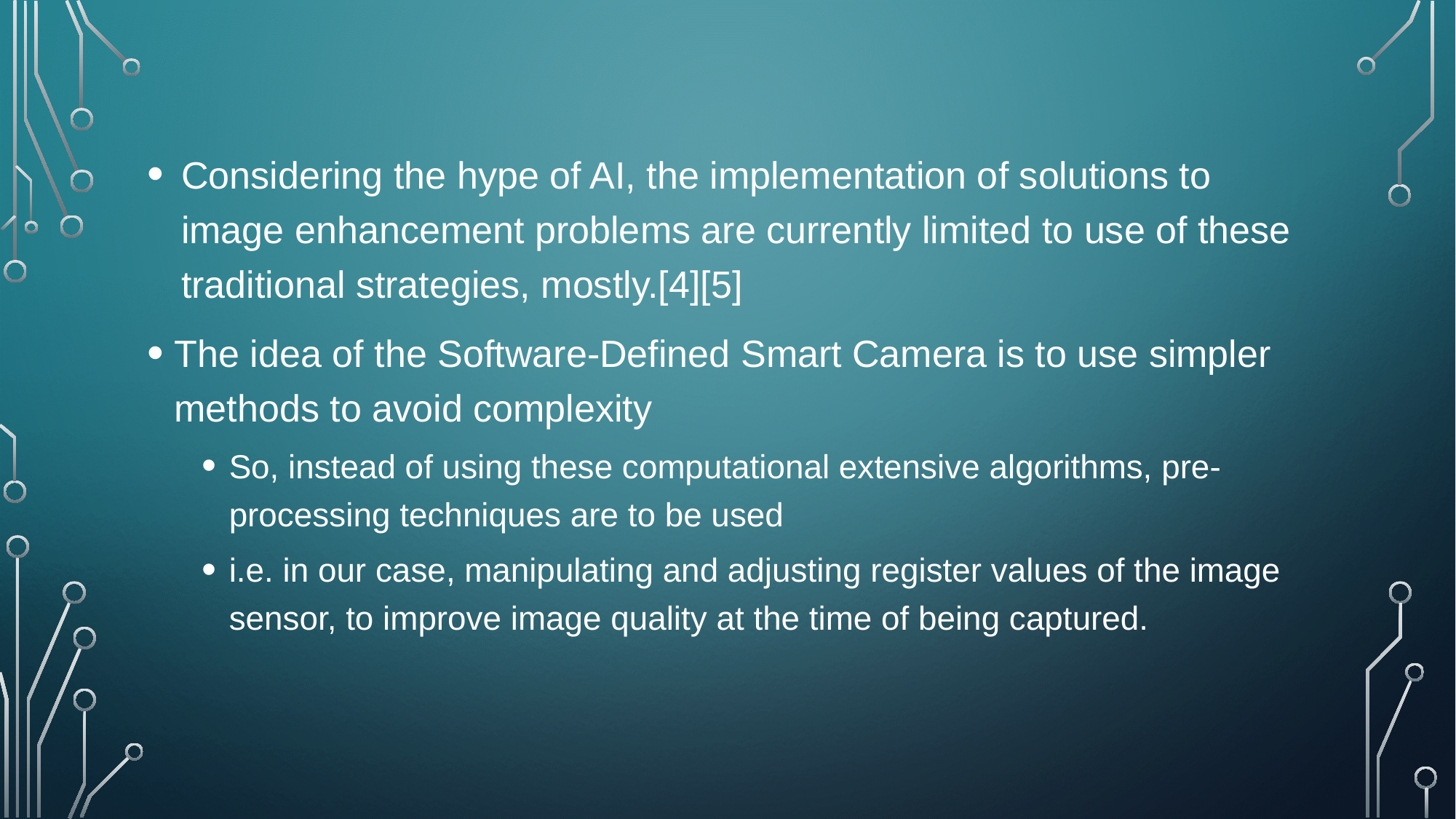

Considering the hype of AI, the implementation of solutions to image enhancement problems are currently limited to use of these traditional strategies, mostly.[4][5]
The idea of the Software-Defined Smart Camera is to use simpler methods to avoid complexity
So, instead of using these computational extensive algorithms, pre-processing techniques are to be used
i.e. in our case, manipulating and adjusting register values of the image sensor, to improve image quality at the time of being captured.